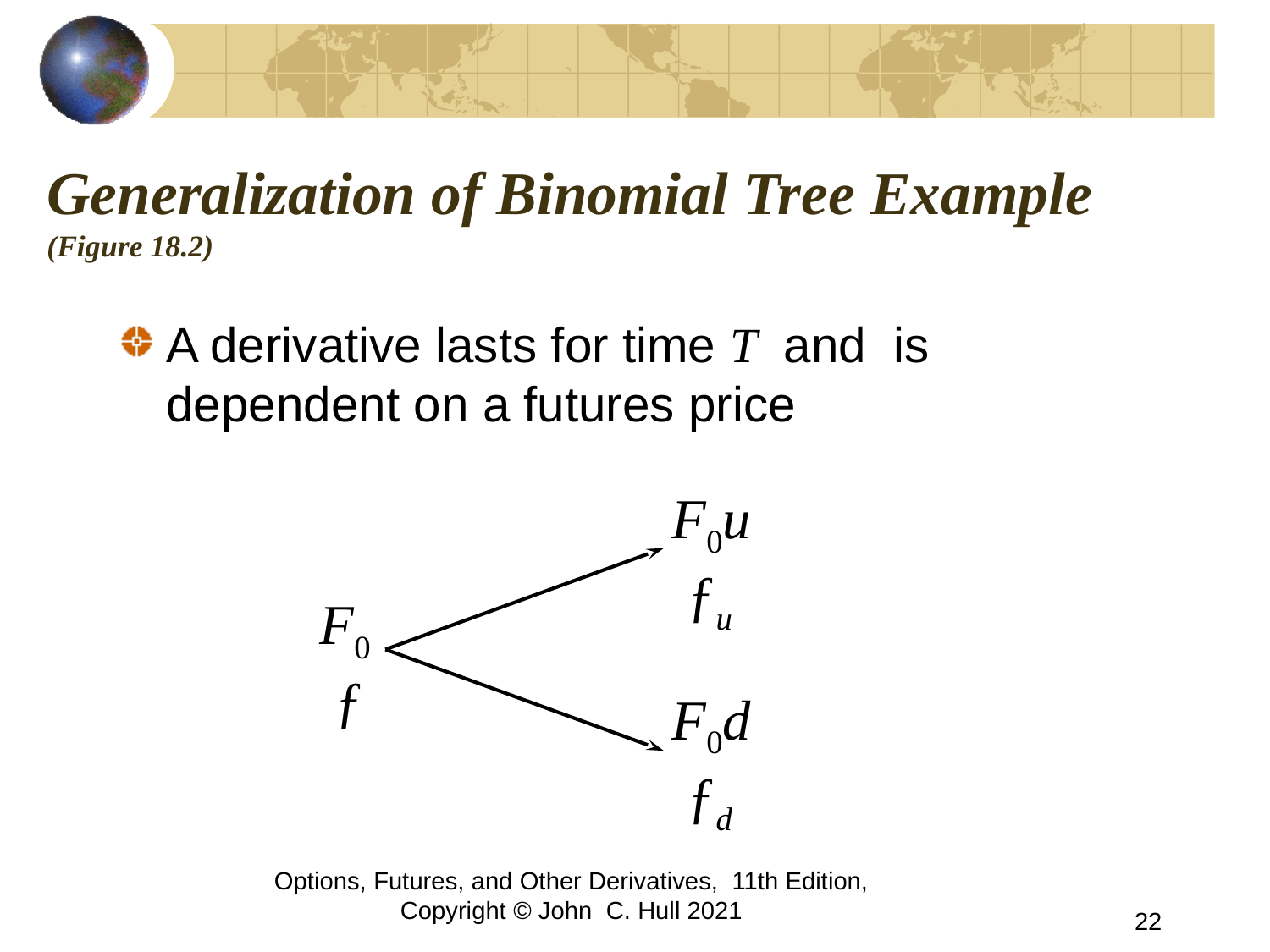

# Generalization of Binomial Tree Example (Figure 18.2)
A derivative lasts for time T  and  is dependent on a futures price
F0u
 ƒu

F0
 ƒ

F0d
 ƒd
Options, Futures, and Other Derivatives,  11th Edition, Copyright © John  C. Hull 2021
22